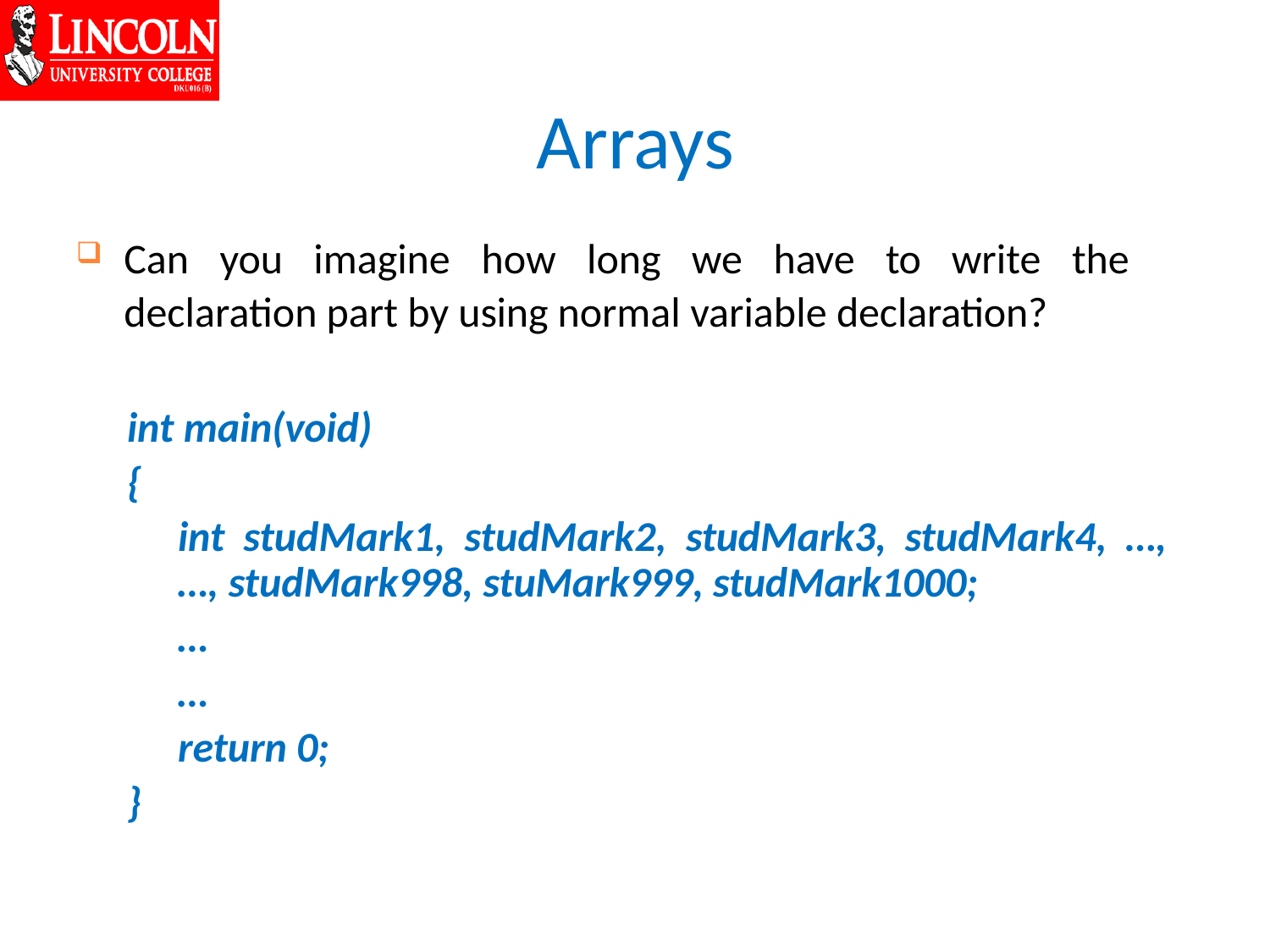

# Arrays
Can you imagine how long we have to write the declaration part by using normal variable declaration?

int main(void)
{
int studMark1, studMark2, studMark3, studMark4, …, …, studMark998, stuMark999, studMark1000;
…
…
return 0;
}